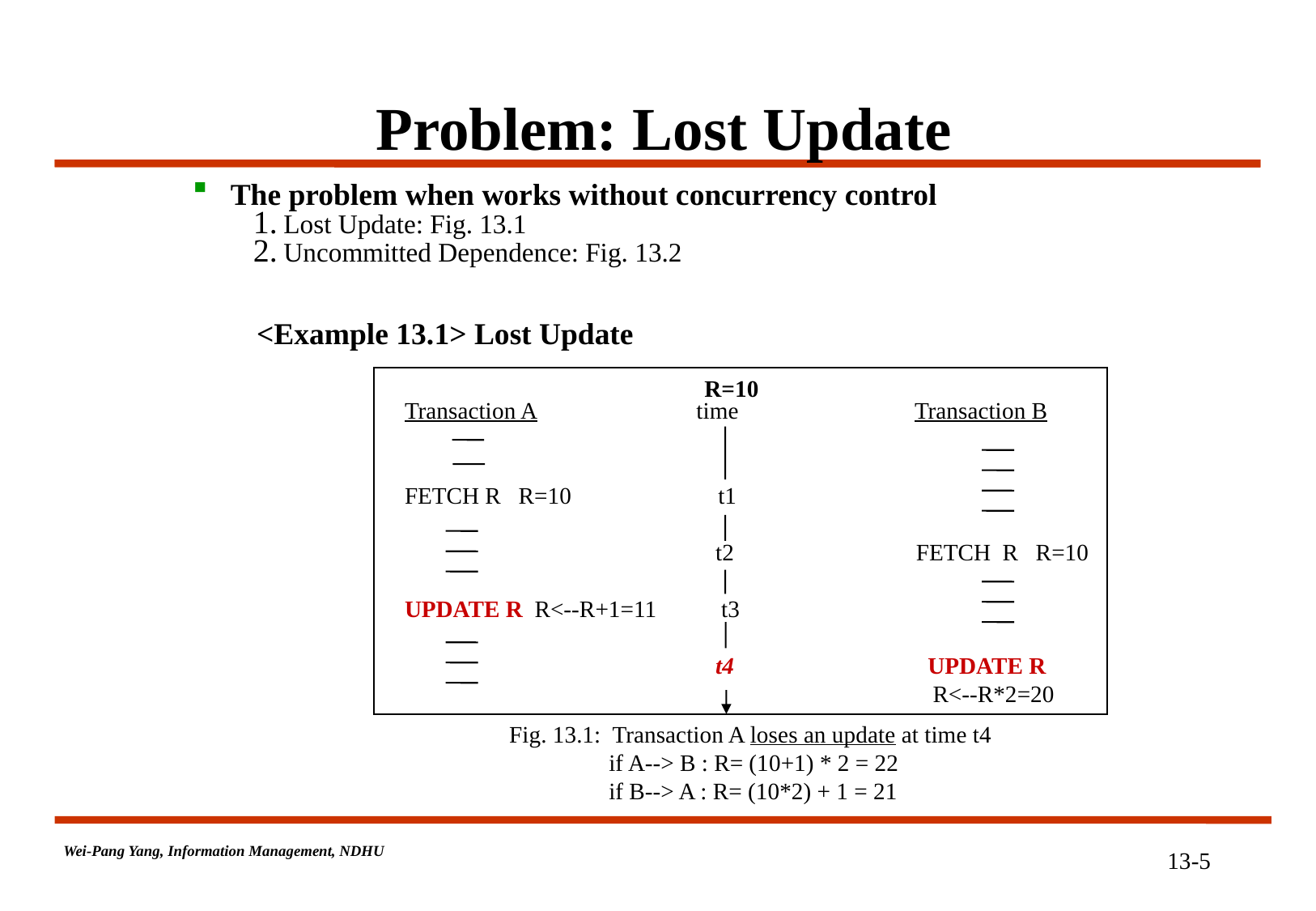

# Problem: Lost Update
The problem when works without concurrency control
Lost Update: Fig. 13.1
Uncommitted Dependence: Fig. 13.2

 <Example 13.1> Lost Update

R=10
Transaction A                           time                              Transaction B

FETCH R   R=10                         t1

                                                     t2                               FETCH  R   R=10

UPDATE R  R<--R+1=11           t3

                                                     t4                                 UPDATE R
                                                                                          R<--R*2=20

Fig. 13.1:  Transaction A loses an update at time t4
                 if A--> B : R= (10+1) * 2 = 22
                 if B--> A : R= (10*2) + 1 = 21